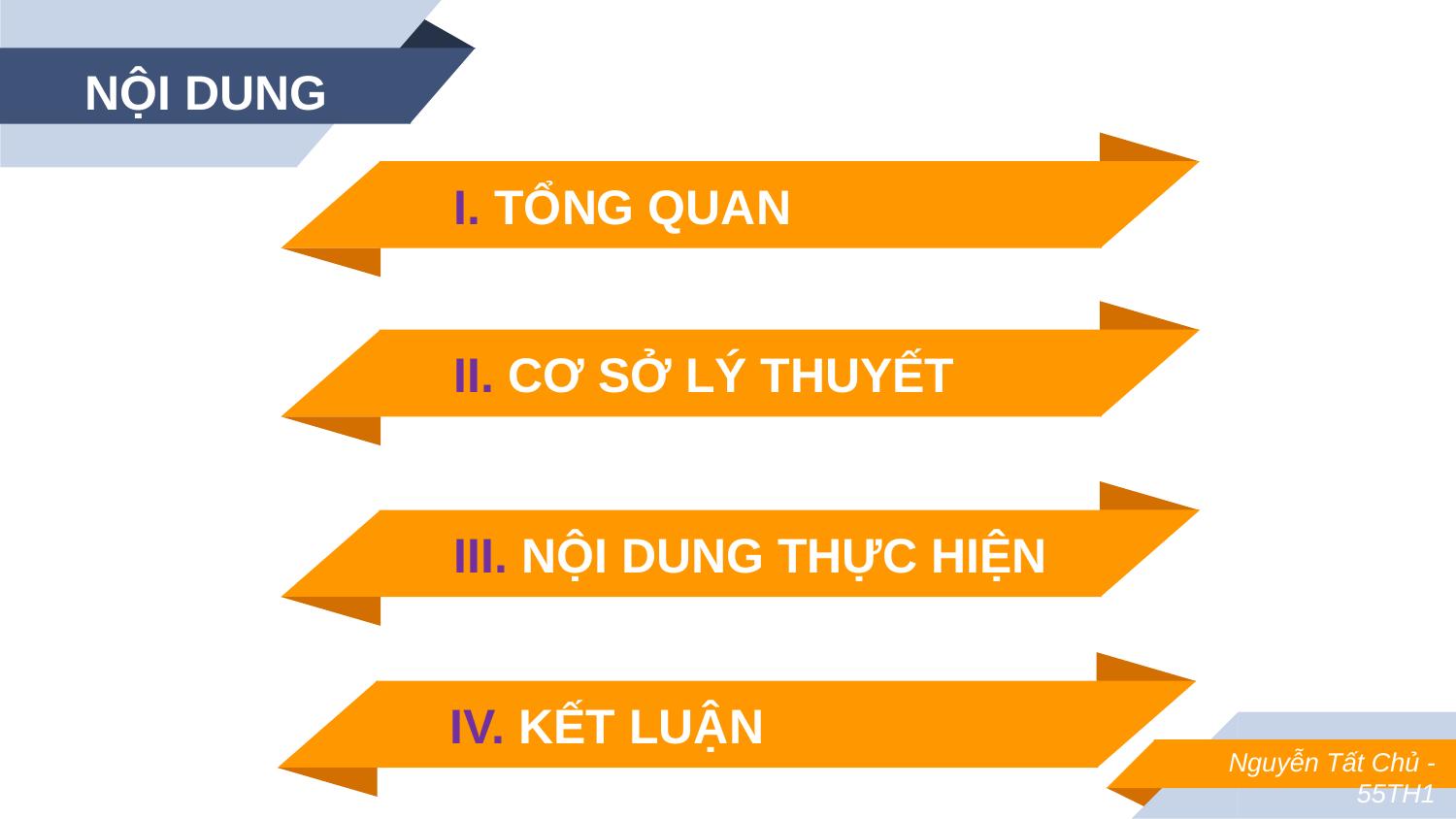

NỘI DUNG

I. TỔNG QUAN

II. CƠ SỞ LÝ THUYẾT

III. NỘI DUNG THỰC HIỆN

IV. KẾT LUẬN
Nguyễn Tất Chủ - 55TH1